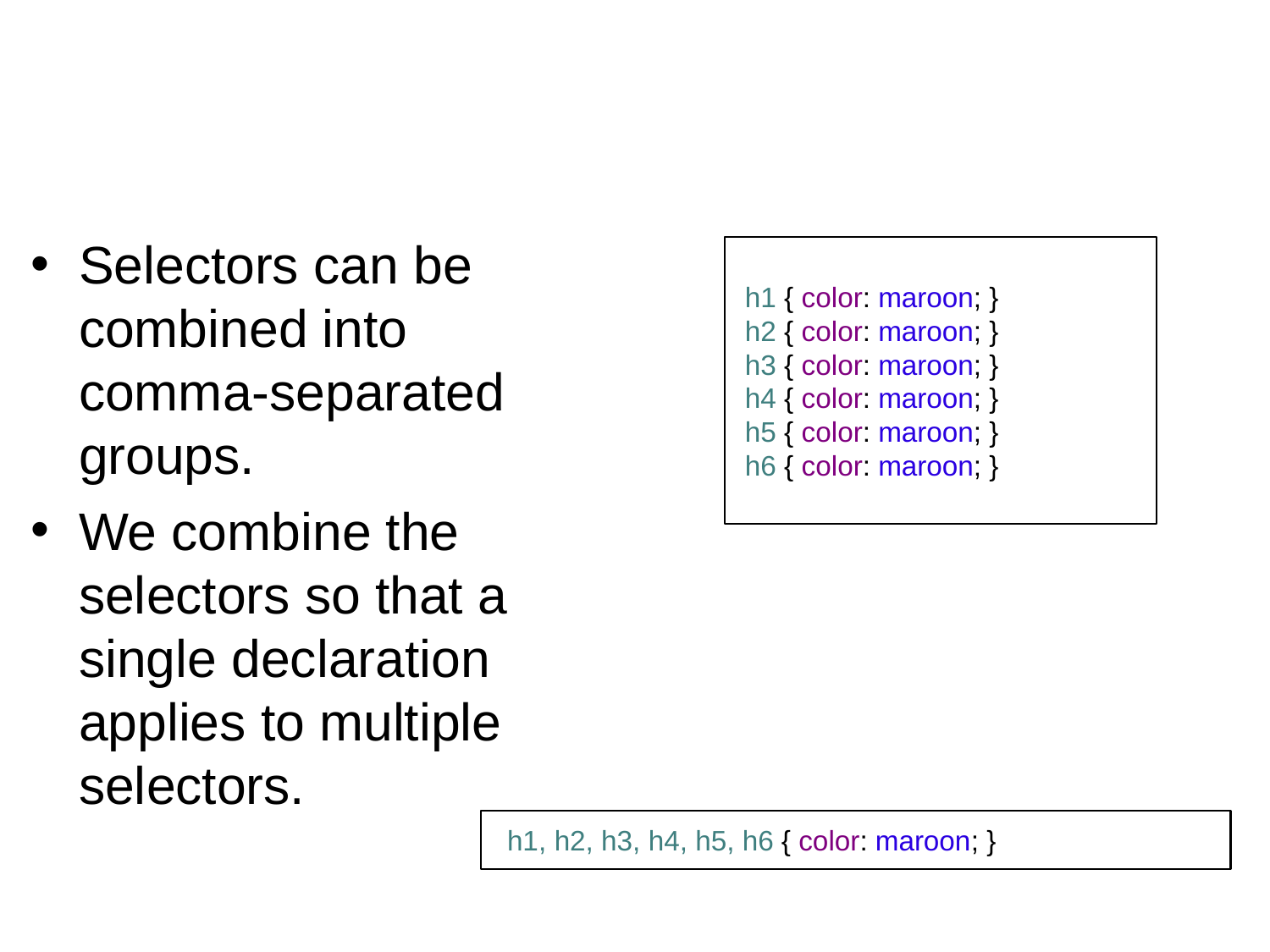

Selectors can be combined into comma-separated groups.
We combine the selectors so that a single declaration applies to multiple selectors.

h1 { color: maroon; }
h2 { color: maroon; }
h3 { color: maroon; }
h4 { color: maroon; }
h5 { color: maroon; }
h6 { color: maroon; }

h1, h2, h3, h4, h5, h6 { color: maroon; }
8